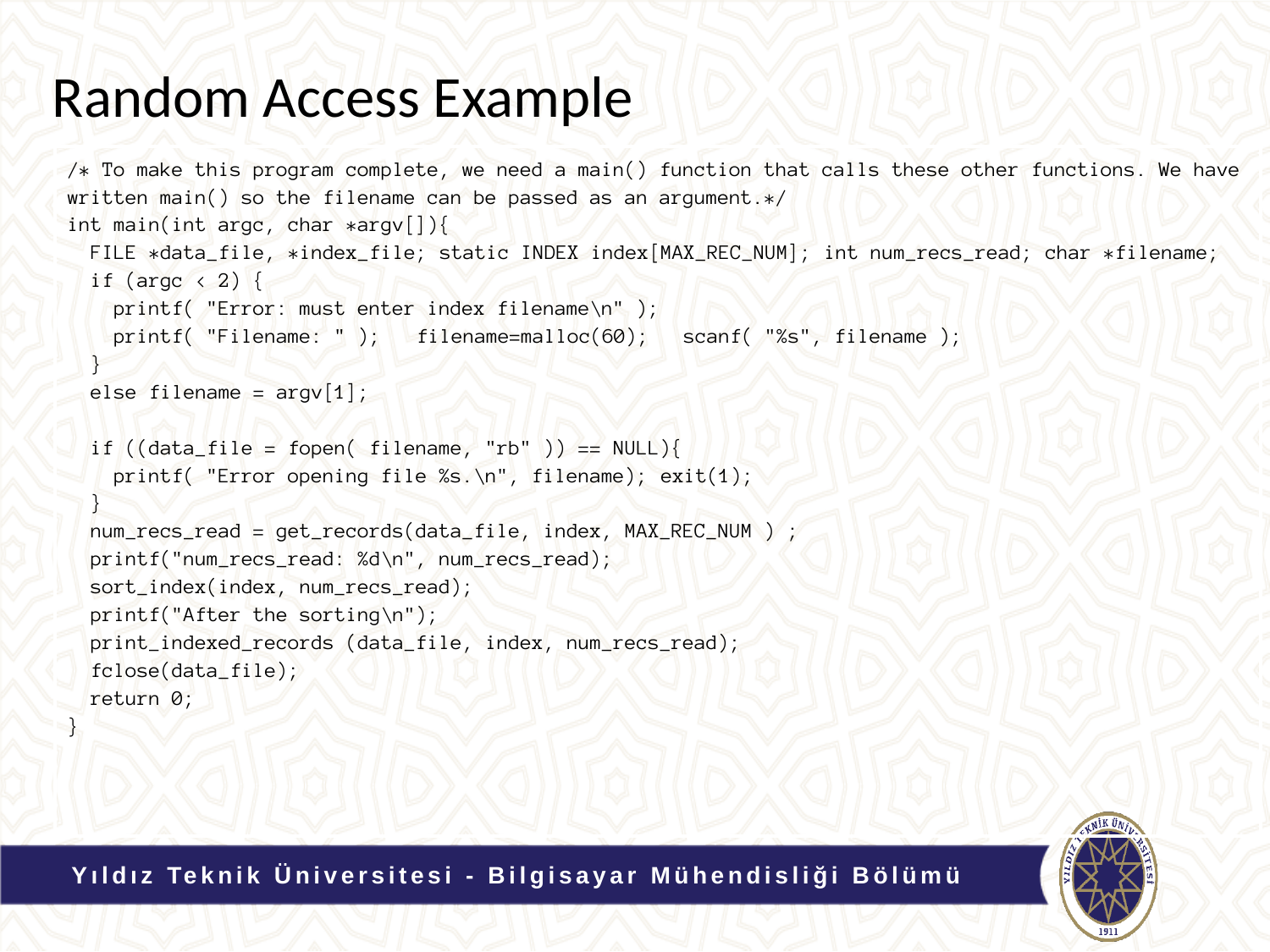

# Random Access Example
/* To make this program complete, we need a main() function that calls these other functions. We have written main() so the filename can be passed as an argument.*/
int main(int argc, char *argv[]){
  FILE *data_file, *index_file; static INDEX index[MAX_REC_NUM]; int num_recs_read; char *filename;
  if (argc < 2) {
    printf( "Error: must enter index filename\n" );
    printf( "Filename: " );   filename=malloc(60);   scanf( "%s", filename );
  }
  else filename = argv[1];

  if ((data_file = fopen( filename, "rb" )) == NULL){
    printf( "Error opening file %s.\n", filename); exit(1);
  }
  num_recs_read = get_records(data_file, index, MAX_REC_NUM ) ;
  printf("num_recs_read: %d\n", num_recs_read);
  sort_index(index, num_recs_read);
  printf("After the sorting\n");
  print_indexed_records (data_file, index, num_recs_read);
  fclose(data_file);
  return 0;
}
Yıldız Teknik Üniversitesi - Bilgisayar Mühendisliği Bölümü